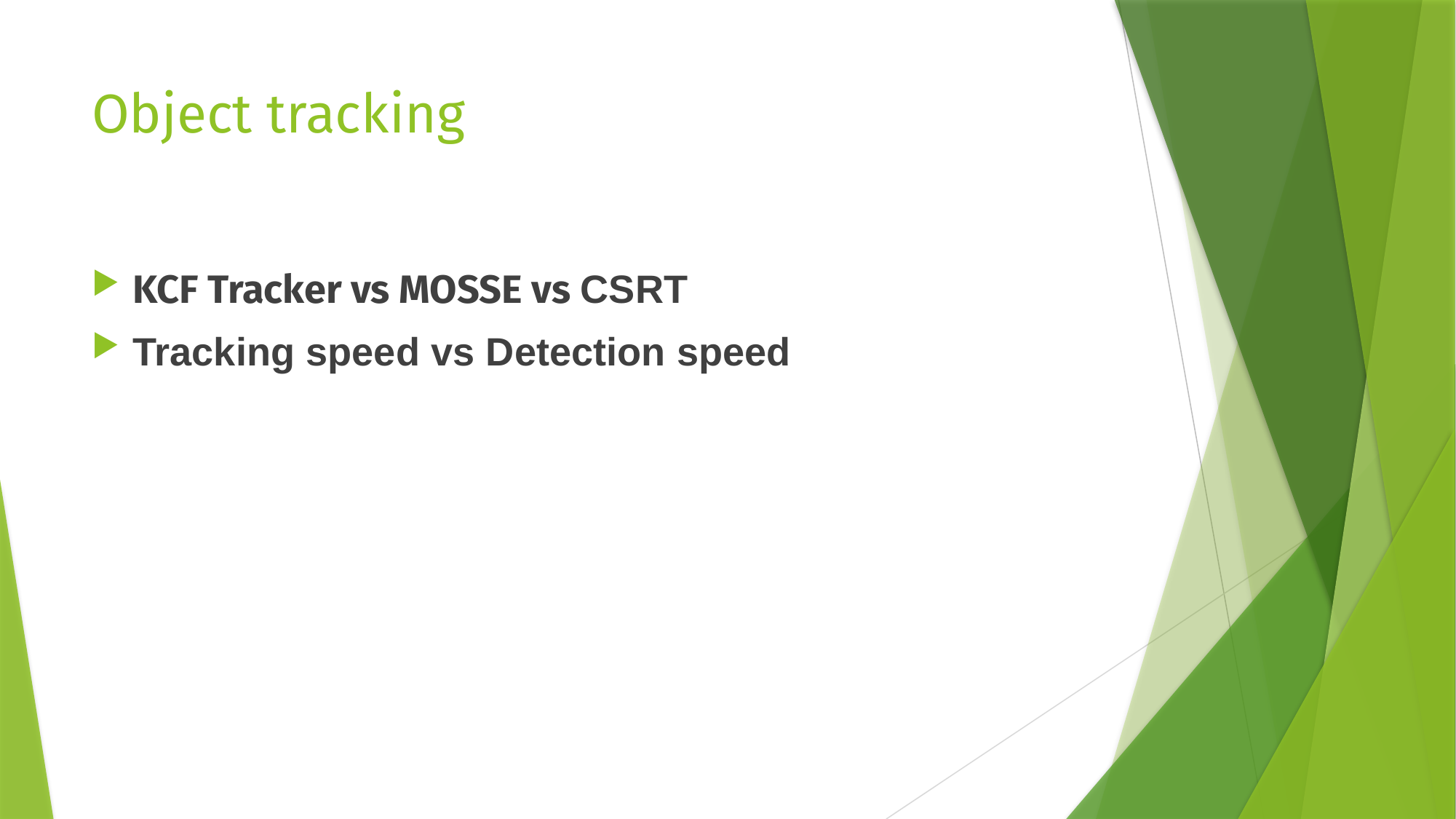

# Object tracking
KCF Tracker vs MOSSE vs CSRT
Tracking speed vs Detection speed